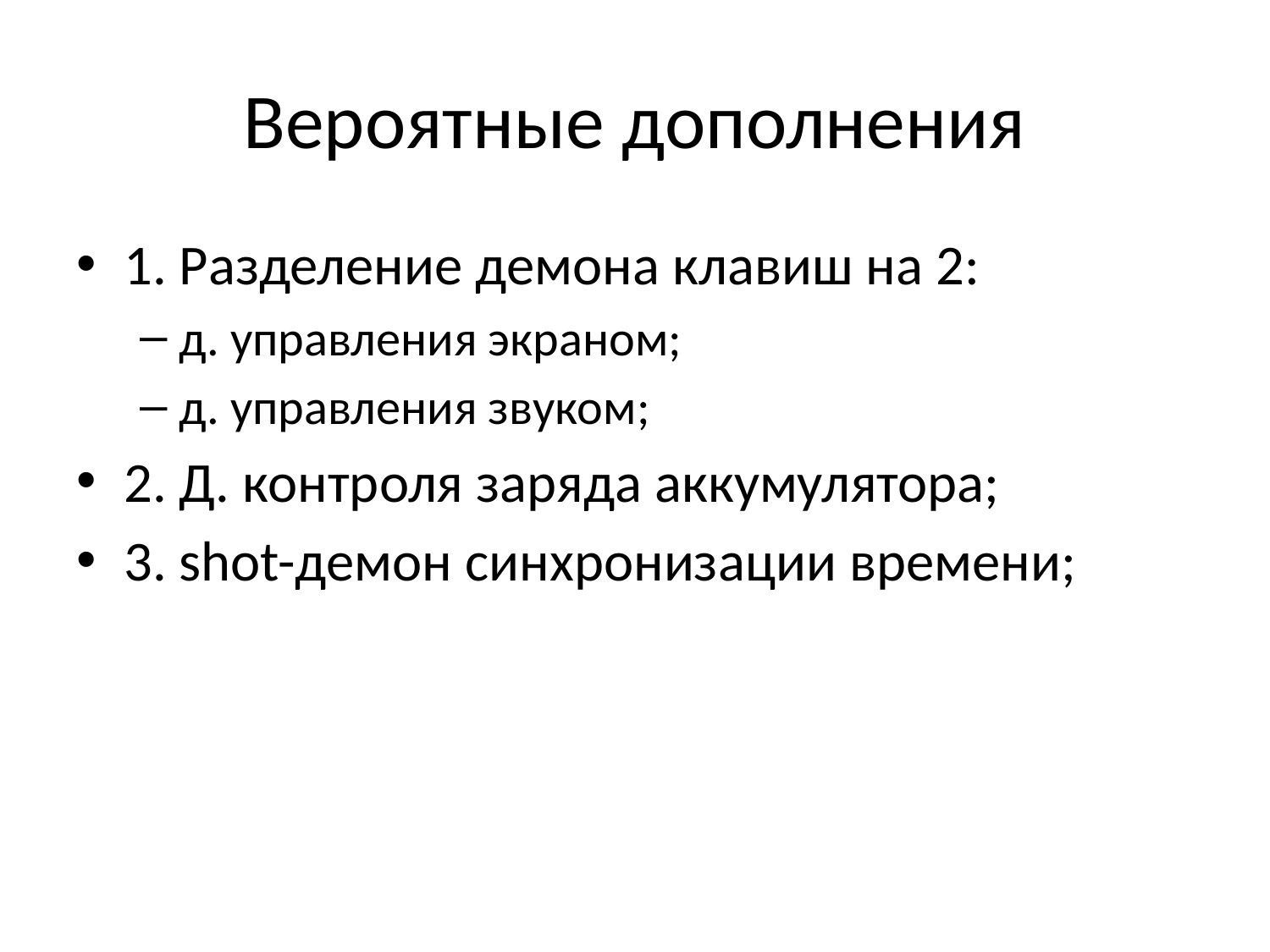

# Вероятные дополнения
1. Разделение демона клавиш на 2:
д. управления экраном;
д. управления звуком;
2. Д. контроля заряда аккумулятора;
3. shot-демон синхронизации времени;